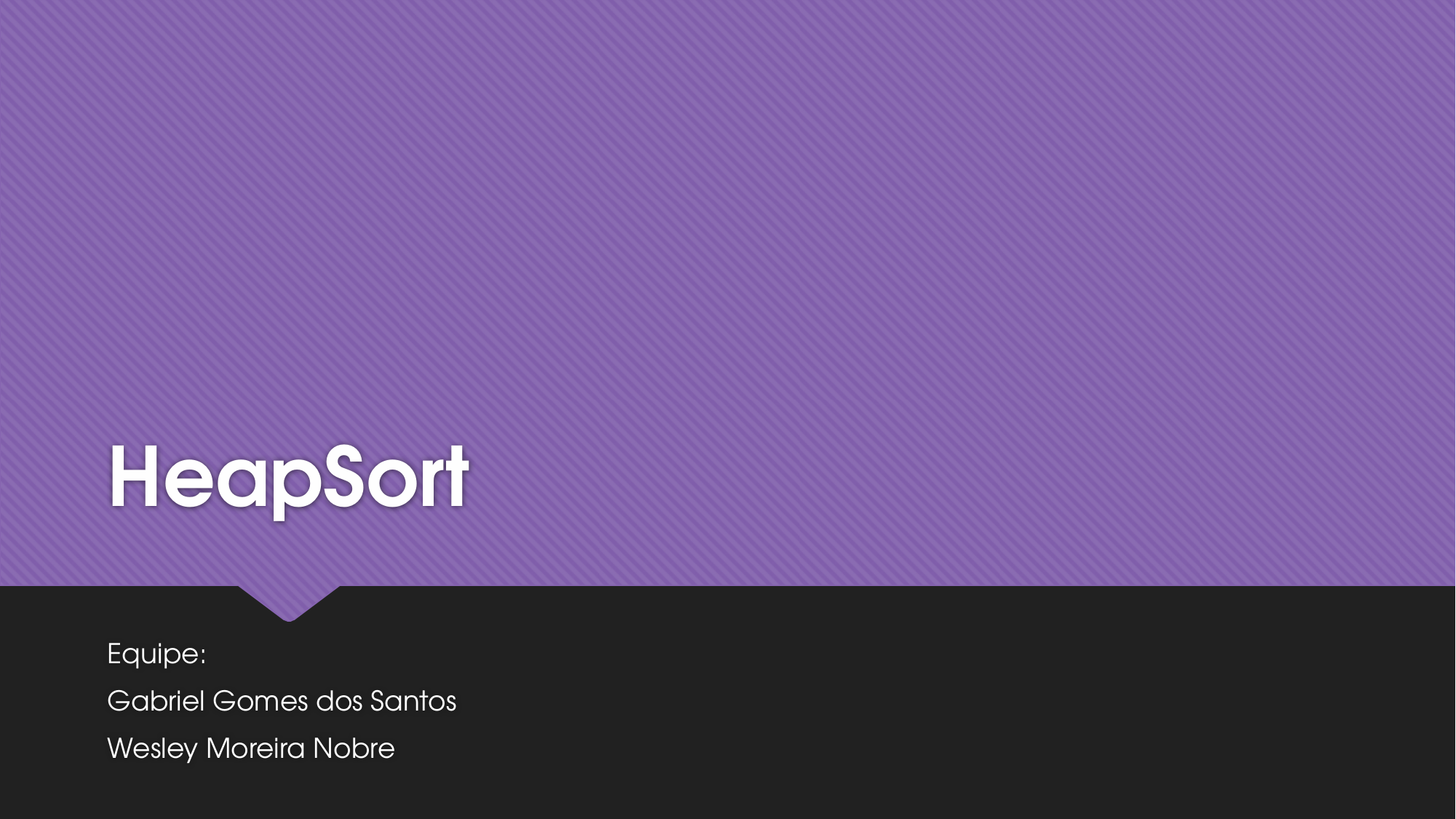

# HeapSort
Equipe:
Gabriel Gomes dos Santos
Wesley Moreira Nobre